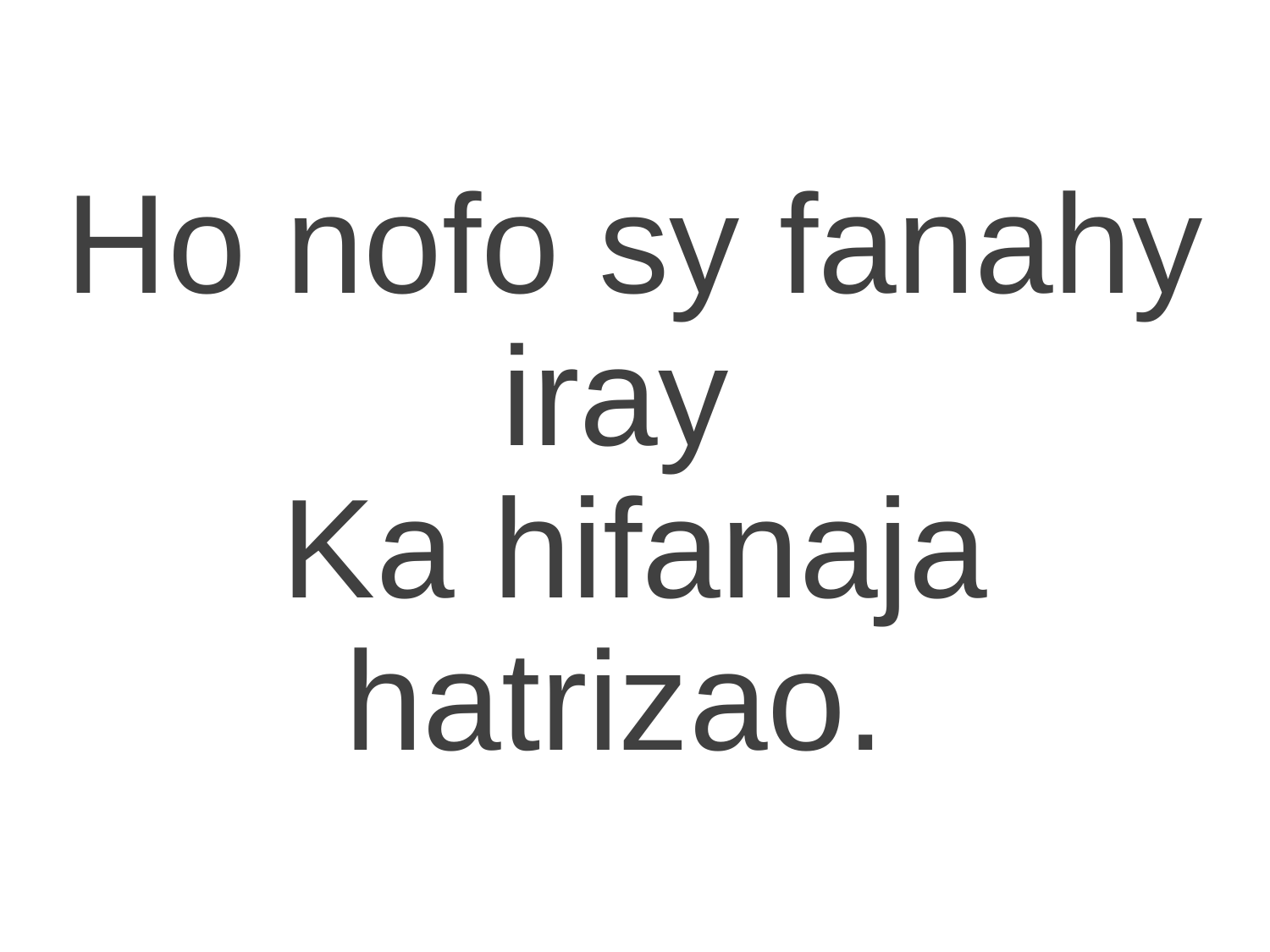

Ho nofo sy fanahy iray
Ka hifanaja hatrizao.